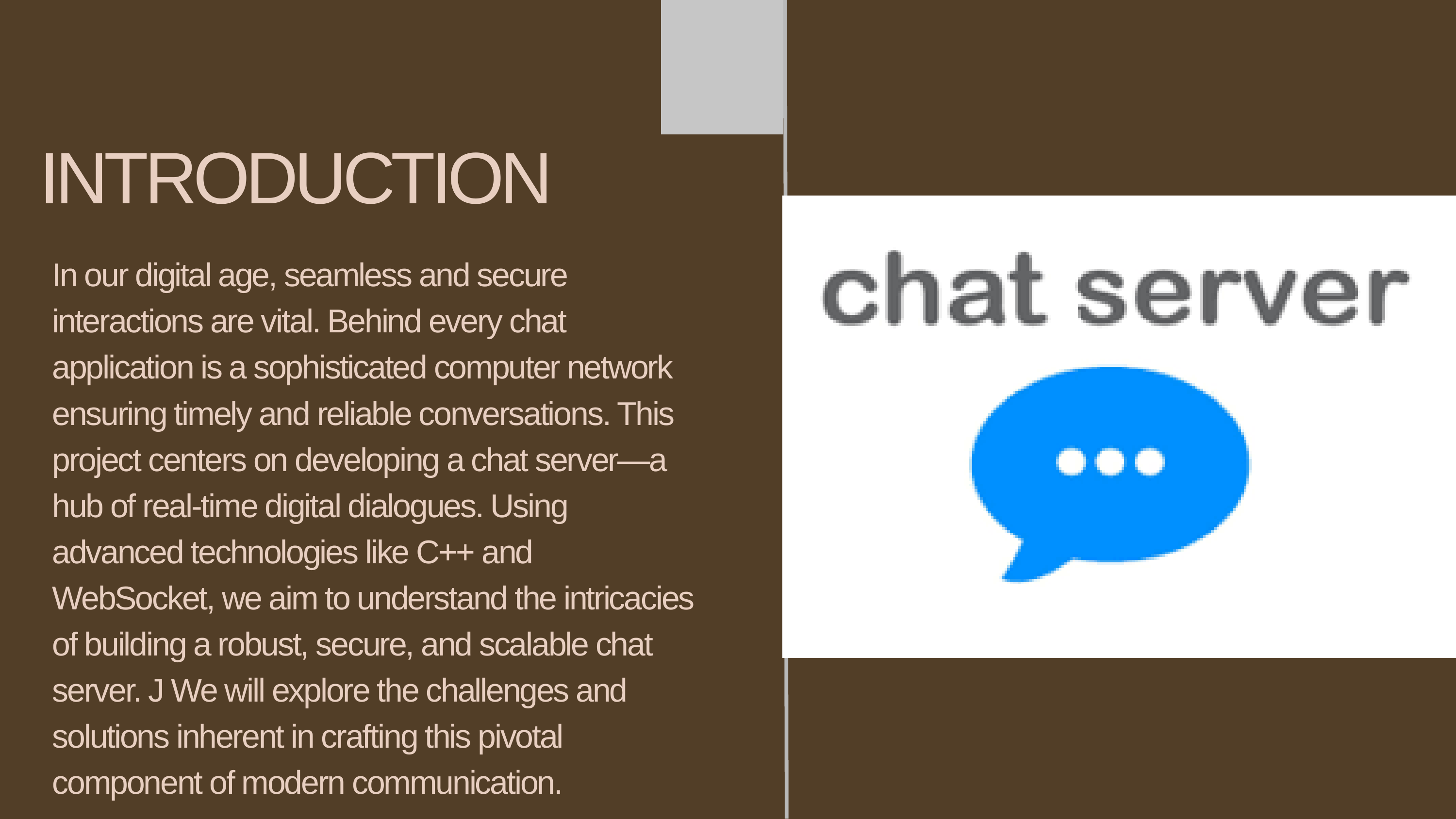

INTRODUCTION

In our digital age, seamless and secure interactions are vital. Behind every chat application is a sophisticated computer network ensuring timely and reliable conversations. This project centers on developing a chat server—a hub of real-time digital dialogues. Using advanced technologies like C++ and WebSocket, we aim to understand the intricacies of building a robust, secure, and scalable chat server. J We will explore the challenges and solutions inherent in crafting this pivotal component of modern communication.